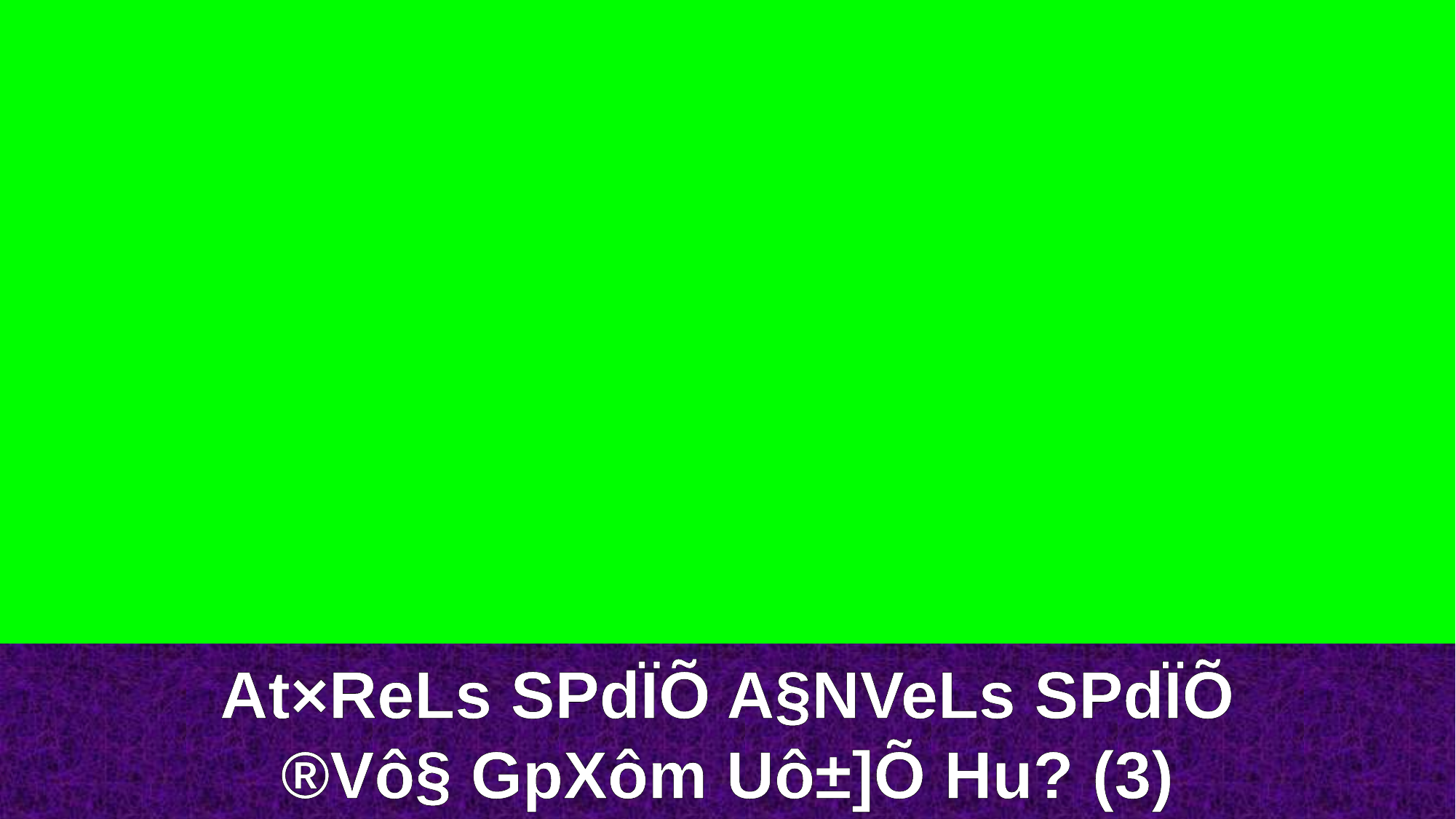

At×ReLs SPdÏÕ A§NVeLs SPdÏÕ
®Vô§ GpXôm Uô±]Õ Hu? (3)